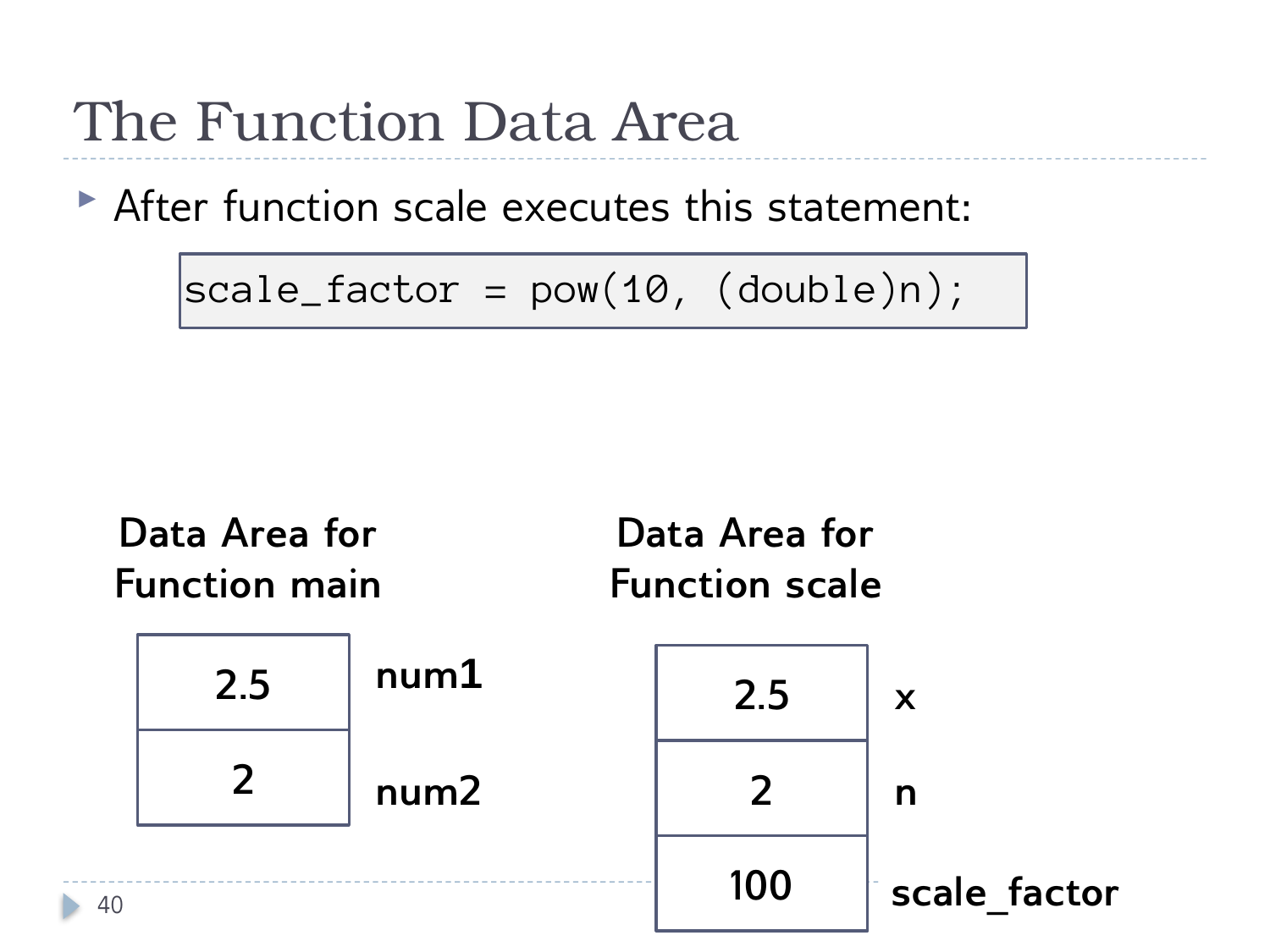

# The Function Data Area
After function scale executes this statement:
scale_factor = pow(10, (double)n);
Data Area for Function main
Data Area for Function scale
 num1
2.5
 x
2.5
2
 num2
 n
2
100
scale_factor
40